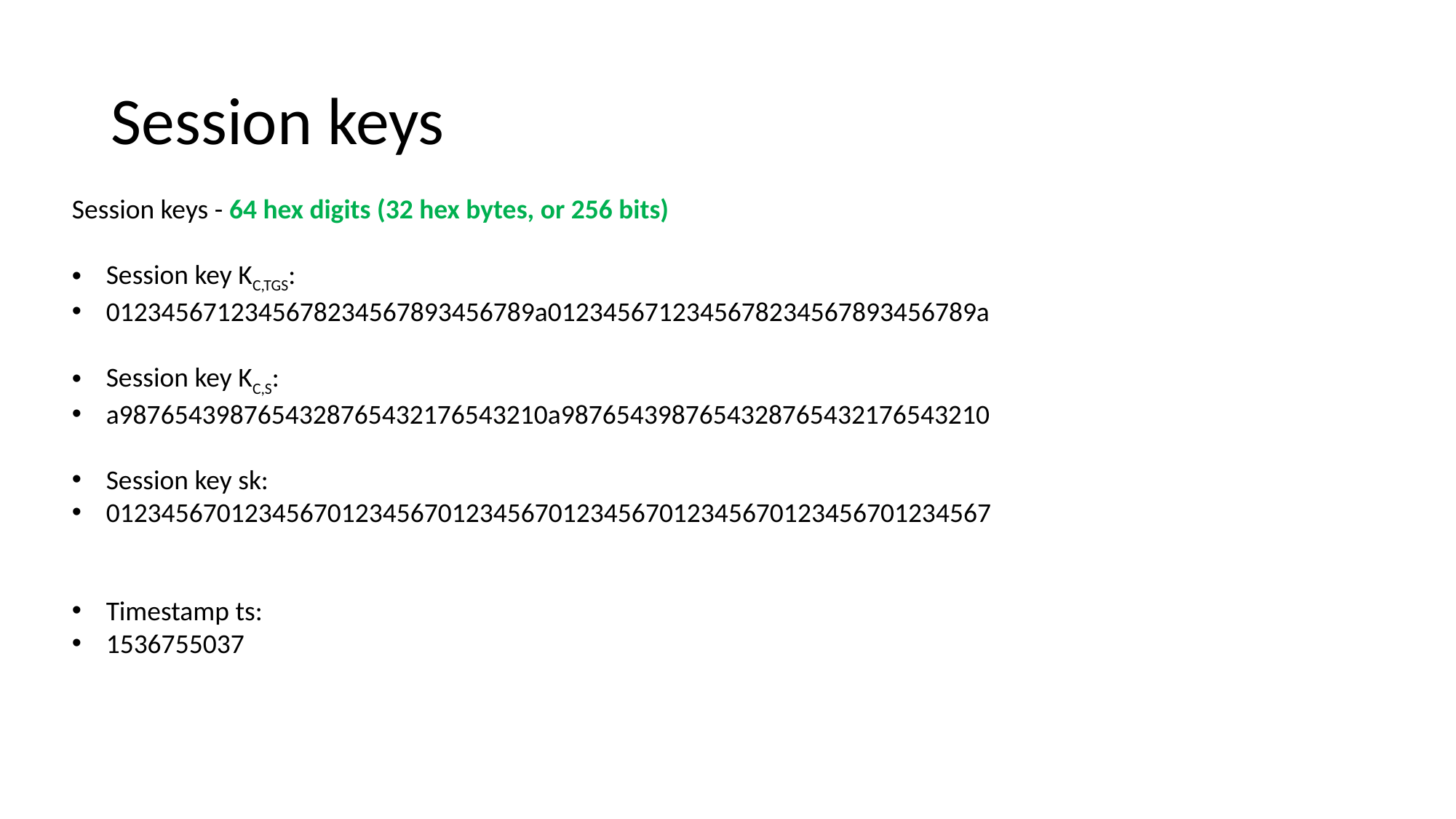

# Session keys
Session keys - 64 hex digits (32 hex bytes, or 256 bits)

Session key KC,TGS:
0123456712345678234567893456789a0123456712345678234567893456789a

Session key KC,S:
a9876543987654328765432176543210a9876543987654328765432176543210

Session key sk:
0123456701234567012345670123456701234567012345670123456701234567

Timestamp ts:
1536755037